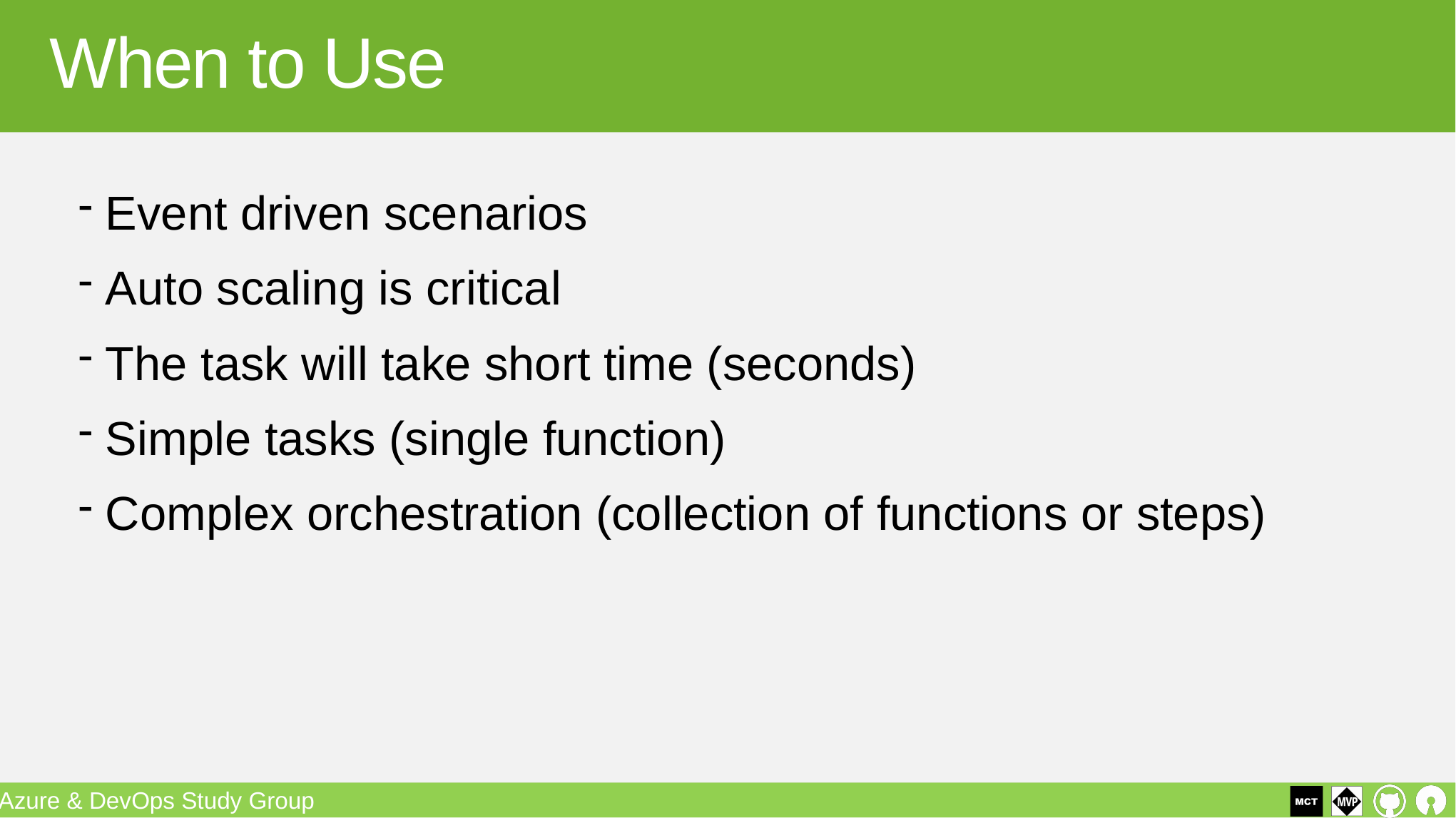

When to Use
Event driven scenarios
Auto scaling is critical
The task will take short time (seconds)
Simple tasks (single function)
Complex orchestration (collection of functions or steps)